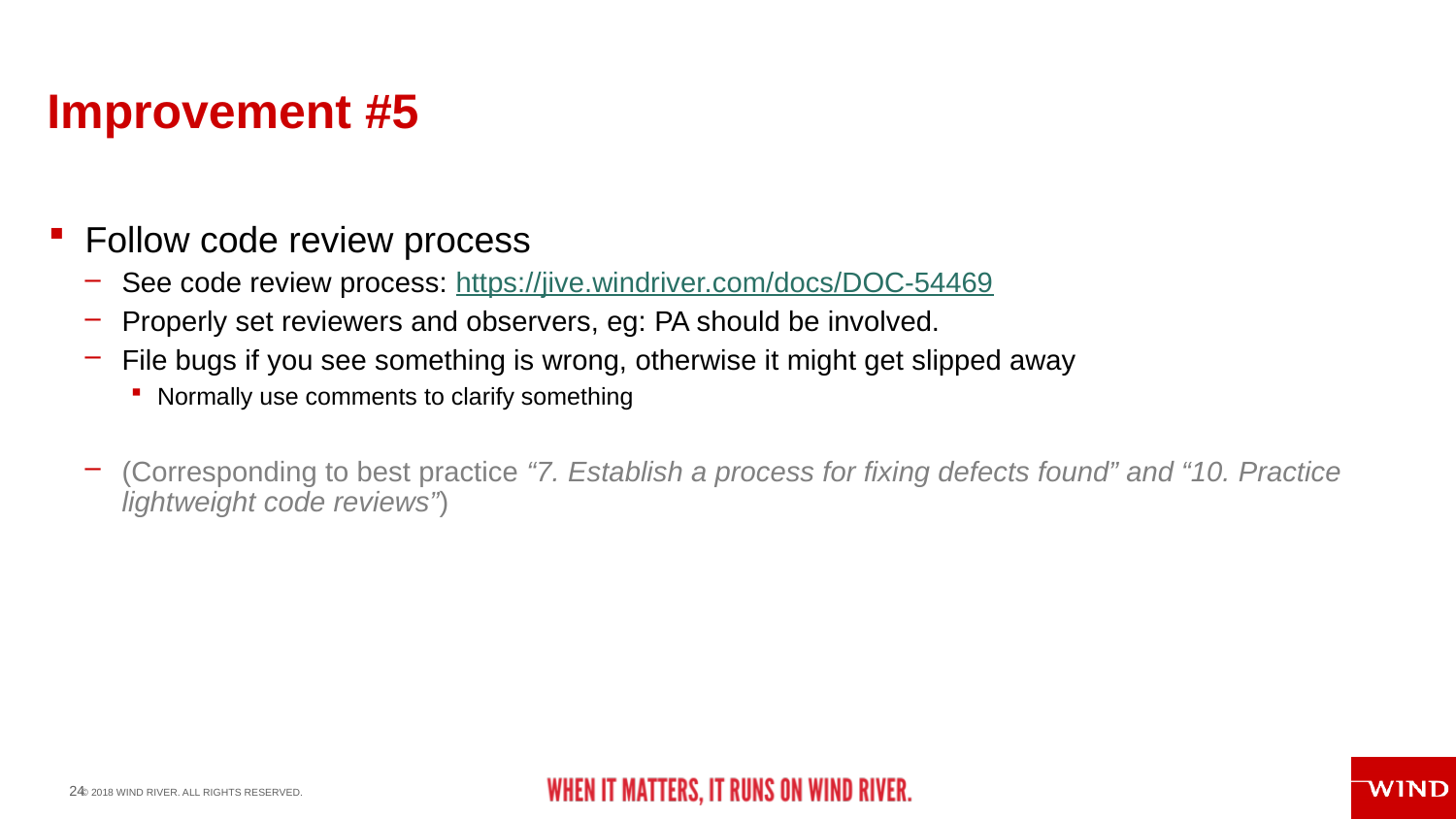

# Improvement #5
Follow code review process
See code review process: https://jive.windriver.com/docs/DOC-54469
Properly set reviewers and observers, eg: PA should be involved.
File bugs if you see something is wrong, otherwise it might get slipped away
Normally use comments to clarify something

(Corresponding to best practice “7. Establish a process for fixing defects found” and “10. Practice lightweight code reviews”)